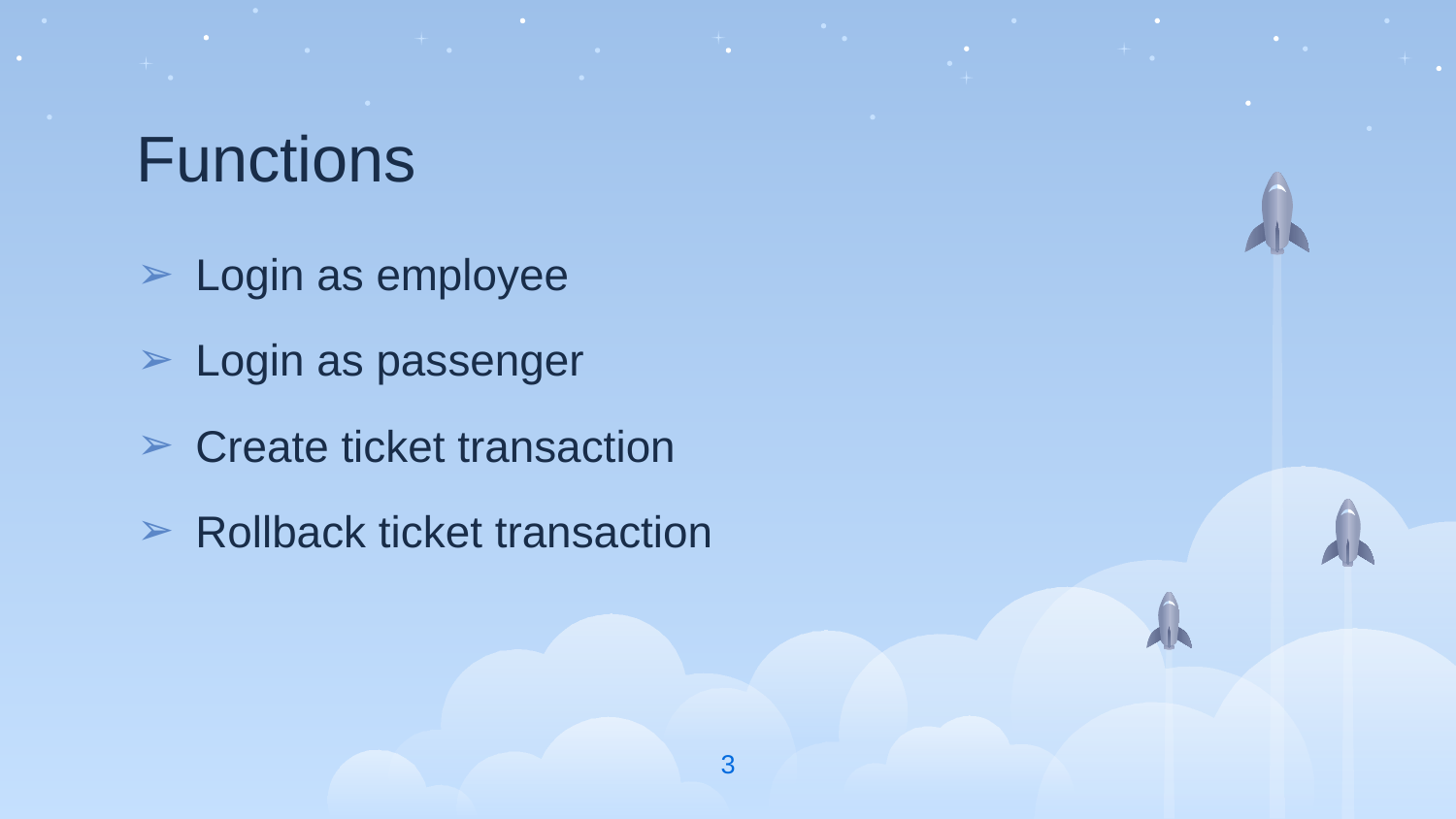

# Functions
Login as employee
Login as passenger
Create ticket transaction
Rollback ticket transaction
3